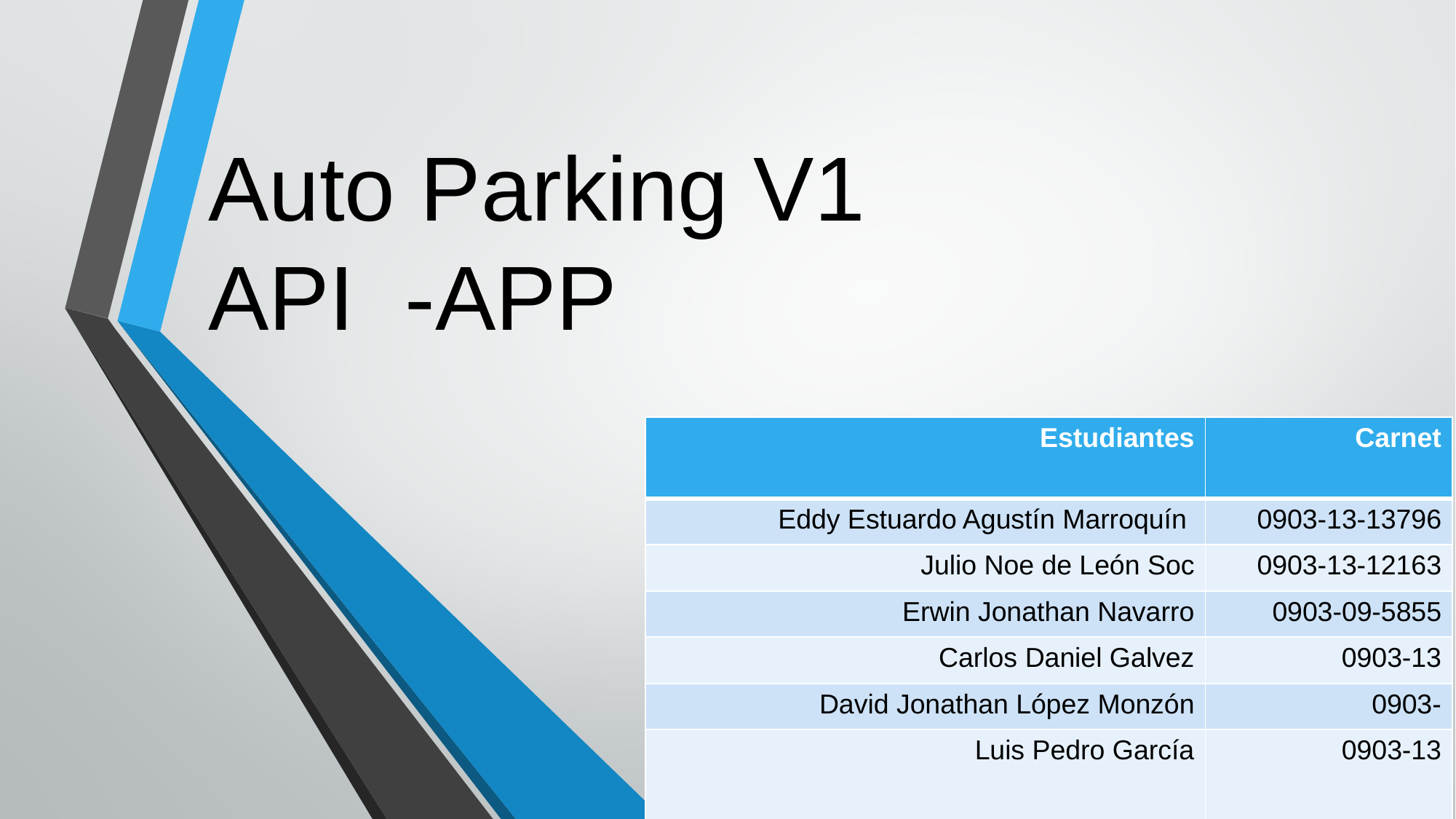

# Auto Parking V1 API  -APP
| Estudiantes​​ ​​ | Carnet​ |
| --- | --- |
| Eddy Estuardo Agustín Marroquín ​​ | 0903-13-13796​​ |
| Julio Noe de León Soc​​ | 0903-13-12163​​ |
| Erwin Jonathan Navarro​​ | 0903-09-5855​​ |
| ​Carlos Daniel Galvez​ | 0903-13​​ |
| David Jonathan López Monzón​​ | 0903-​​ |
| Luis Pedro García​​ | 0903-13​ ​​ |